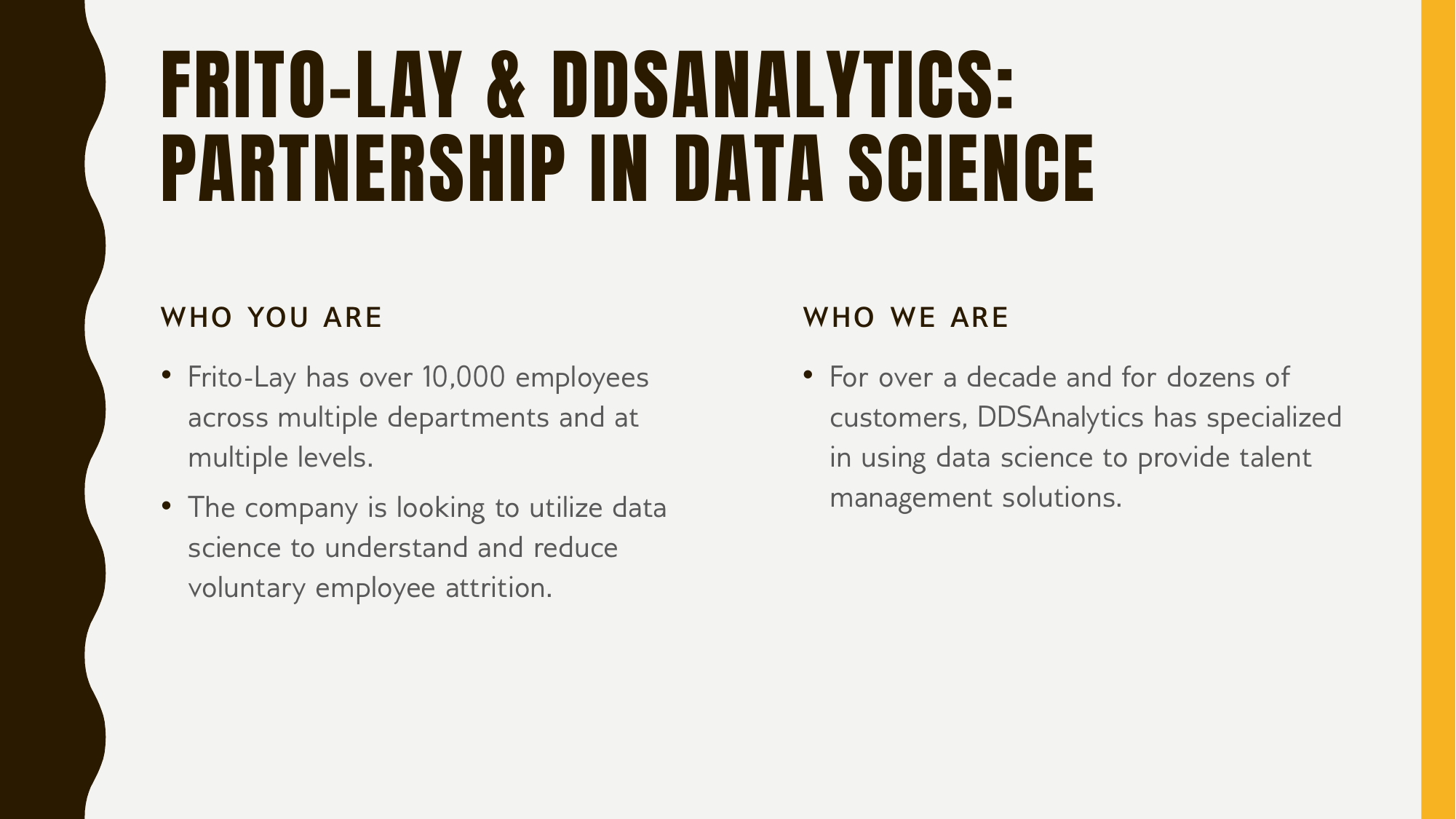

# Frito-Lay & DDSAnalytics: Partnership in Data Science
Who You Are
Who We Are
Frito-Lay has over 10,000 employees across multiple departments and at multiple levels.
The company is looking to utilize data science to understand and reduce voluntary employee attrition.
For over a decade and for dozens of customers, DDSAnalytics has specialized in using data science to provide talent management solutions.